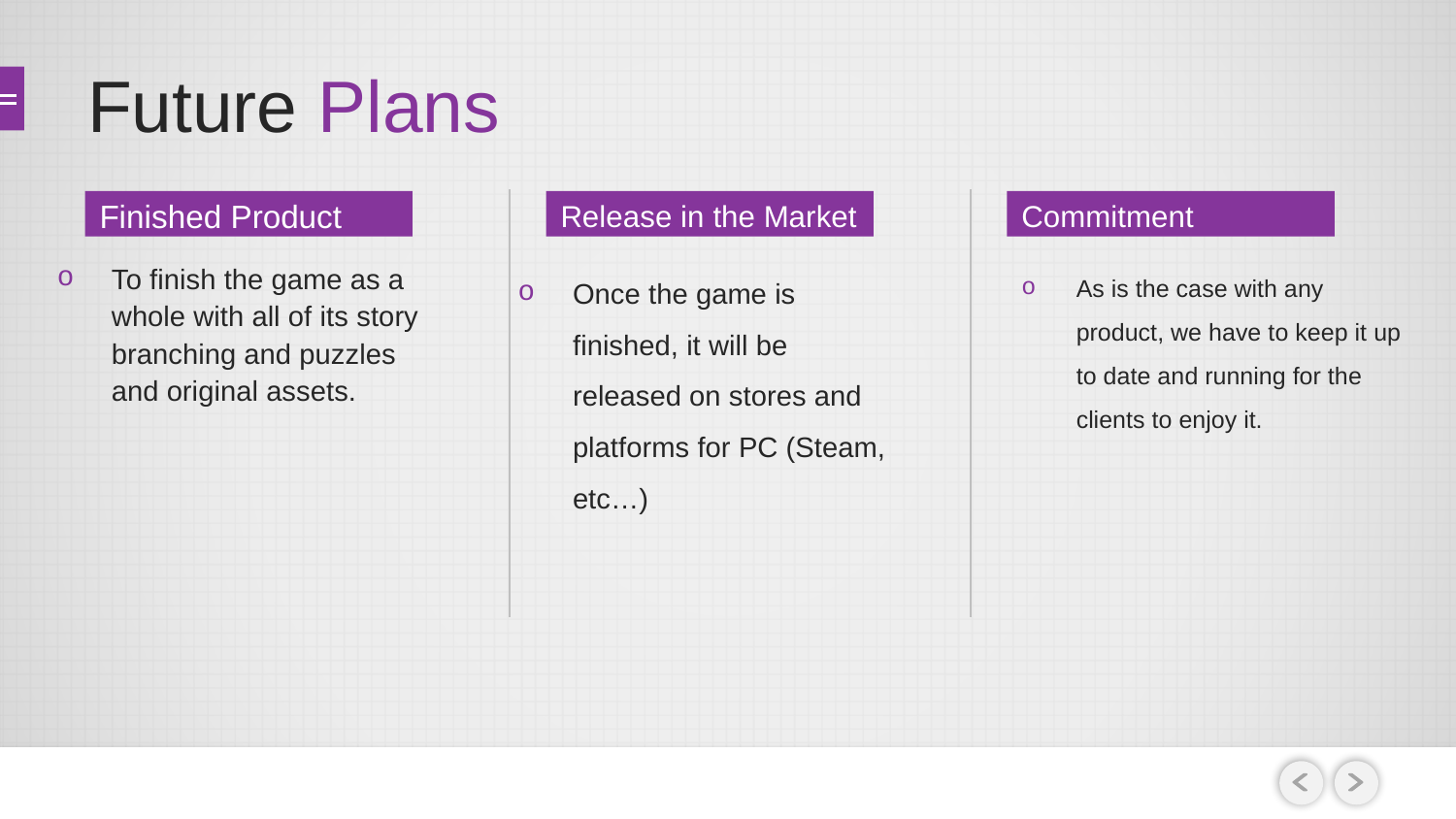

# Future Plans
Finished Product
Release in the Market
Commitment
To finish the game as a whole with all of its story branching and puzzles and original assets.
Once the game is finished, it will be released on stores and platforms for PC (Steam, etc…)

As is the case with any product, we have to keep it up to date and running for the clients to enjoy it.